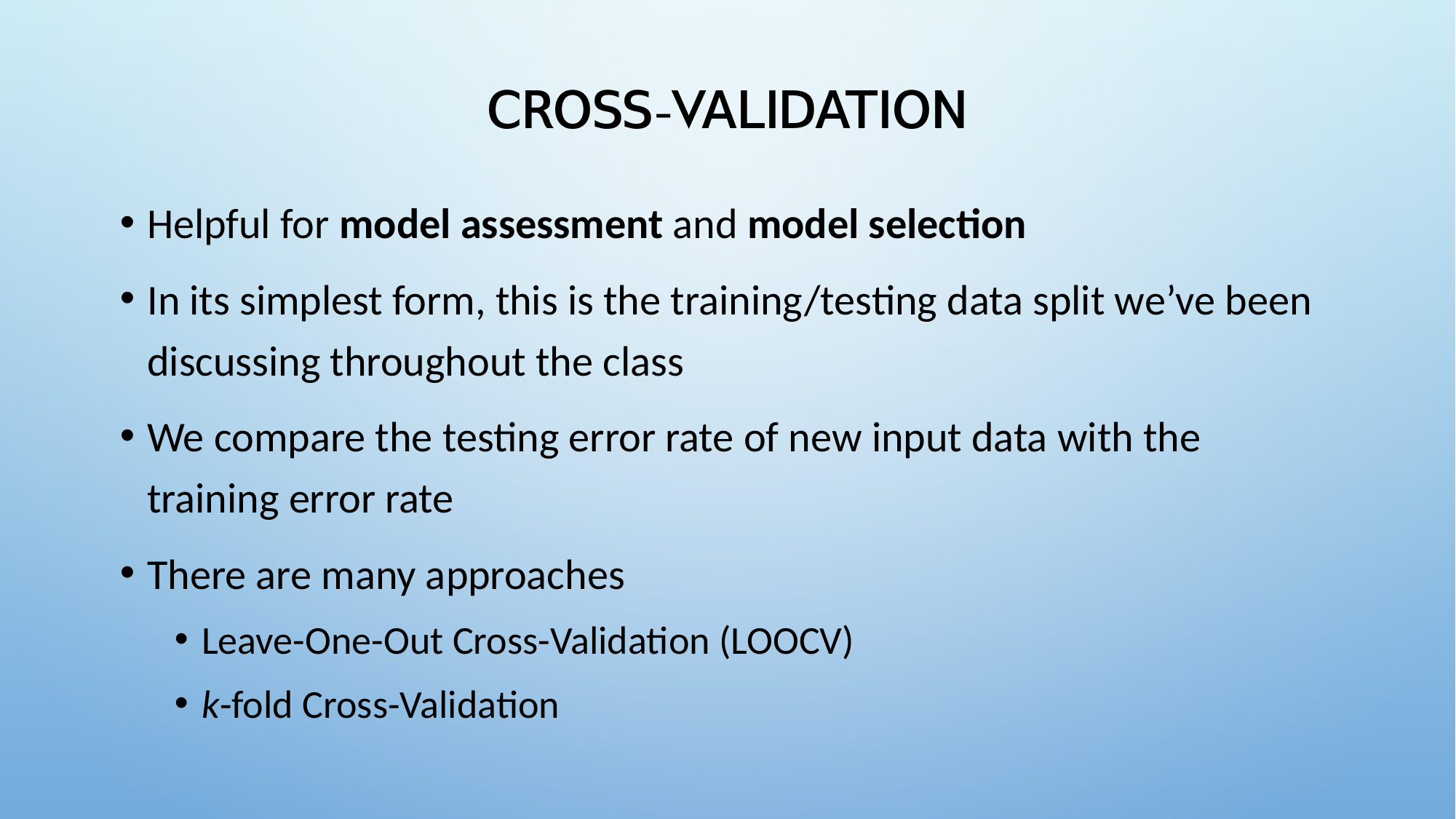

# Cross-validation
Helpful for model assessment and model selection
In its simplest form, this is the training/testing data split we’ve been discussing throughout the class
We compare the testing error rate of new input data with the training error rate
There are many approaches
Leave-One-Out Cross-Validation (LOOCV)
k-fold Cross-Validation